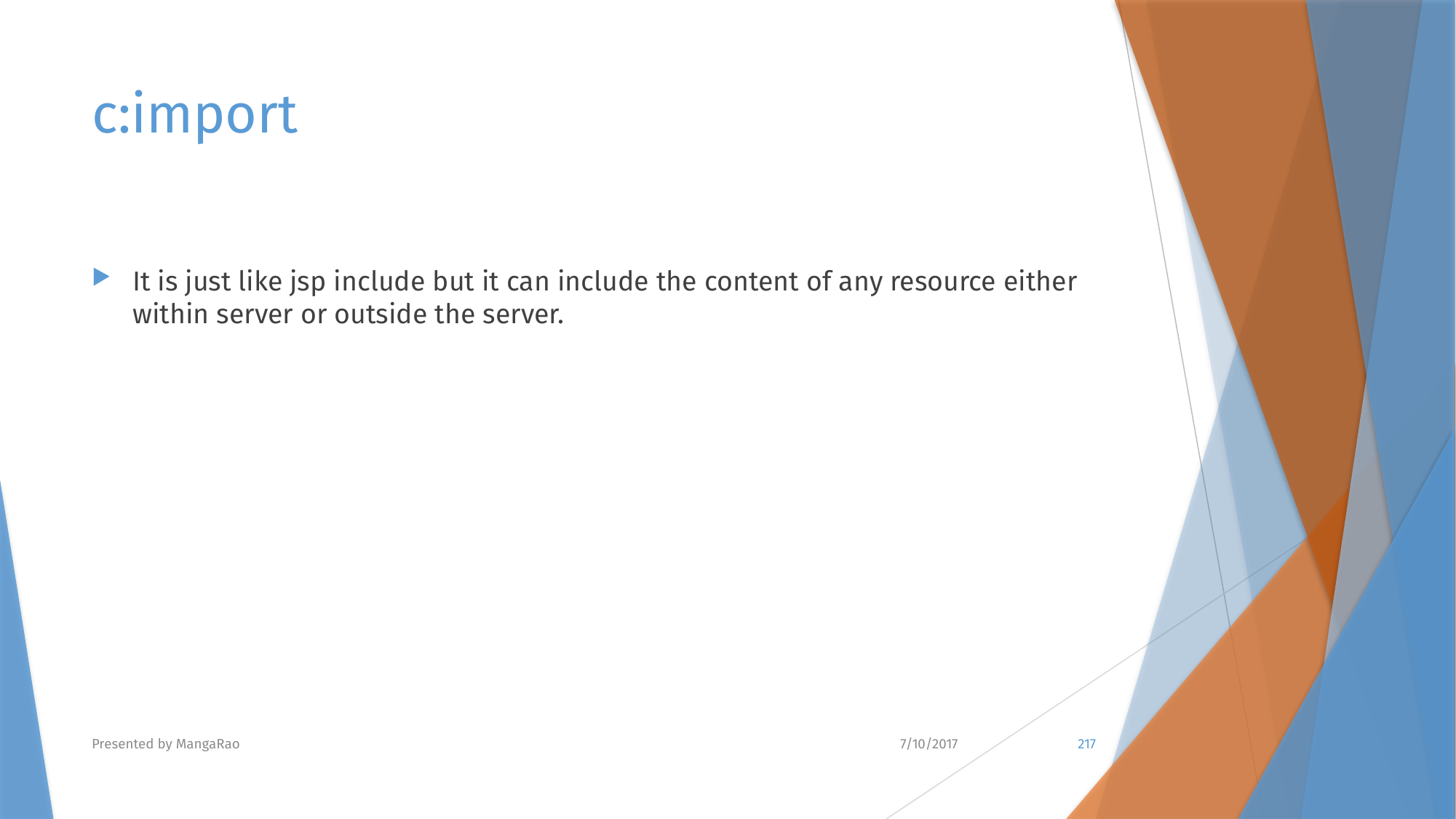

# c:import
It is just like jsp include but it can include the content of any resource either within server or outside the server.
Presented by MangaRao
7/10/2017
217